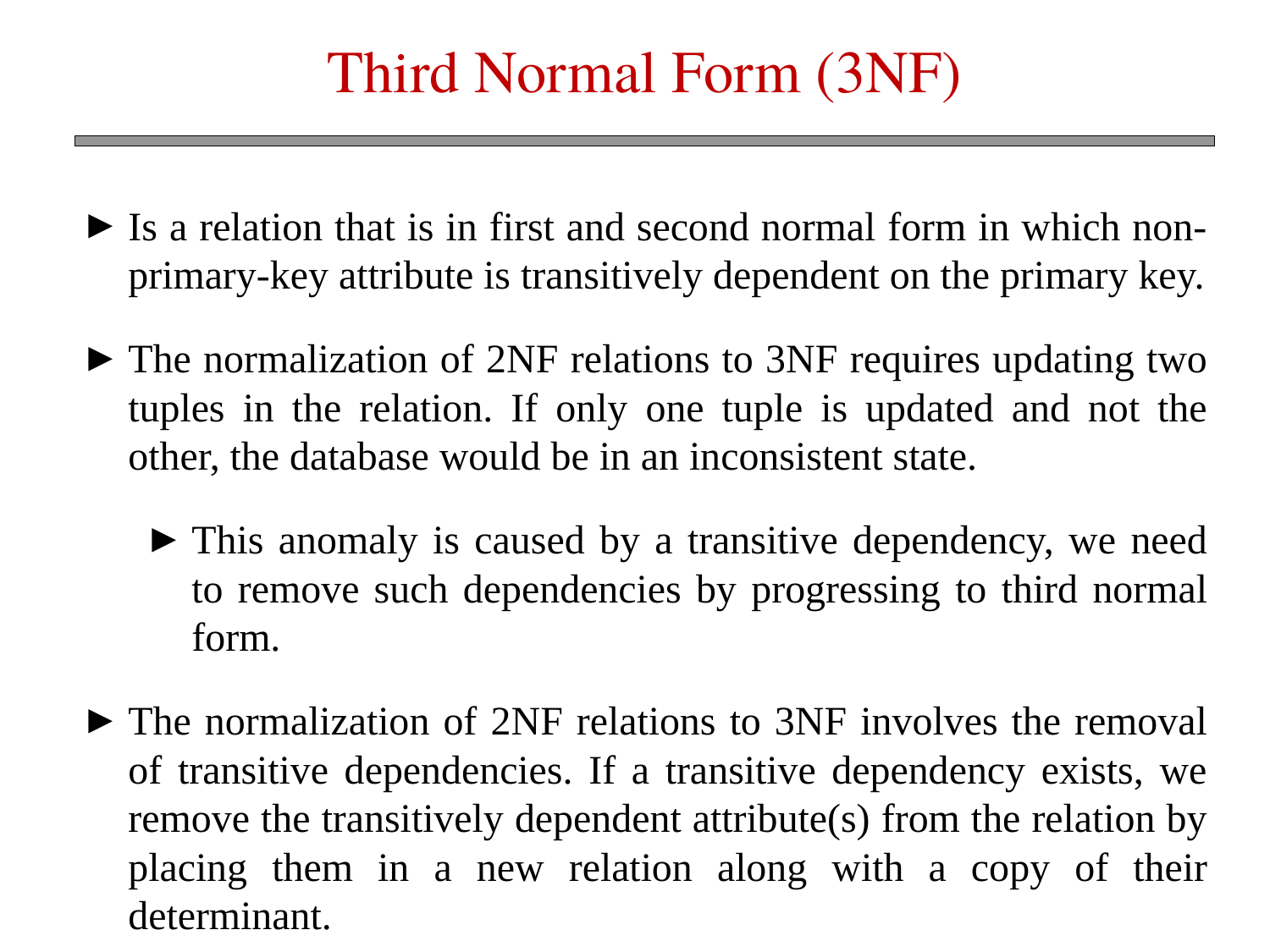

Third Normal Form (3NF)

Is a relation that is in first and second normal form in which non-primary-key attribute is transitively dependent on the primary key.
The normalization of 2NF relations to 3NF requires updating two tuples in the relation. If only one tuple is updated and not the other, the database would be in an inconsistent state.
This anomaly is caused by a transitive dependency, we need to remove such dependencies by progressing to third normal form.
The normalization of 2NF relations to 3NF involves the removal of transitive dependencies. If a transitive dependency exists, we remove the transitively dependent attribute(s) from the relation by placing them in a new relation along with a copy of their determinant.